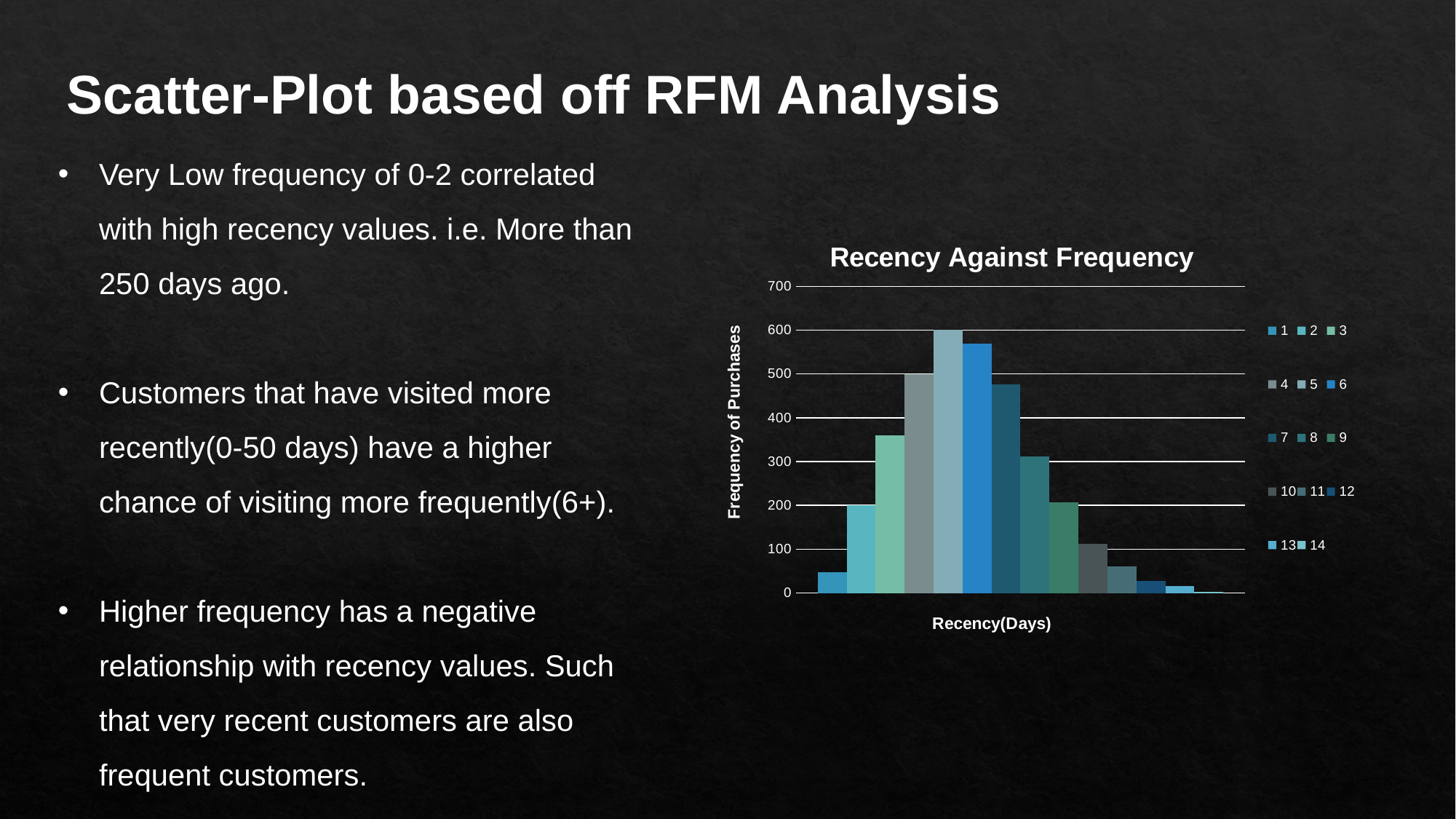

Scatter-Plot based off RFM Analysis
Very Low frequency of 0-2 correlated with high recency values. i.e. More than 250 days ago.

Customers that have visited more recently(0-50 days) have a higher chance of visiting more frequently(6+).

Higher frequency has a negative relationship with recency values. Such that very recent customers are also frequent customers.

### Chart: Recency Against Frequency

| Category | 1 | 2 | 3 | 4 | 5 | 6 | 7 | 8 | 9 | 10 | 11 | 12 | 13 | 14 |
|---|---|---|---|---|---|---|---|---|---|---|---|---|---|---|
| Total | 48.0 | 201.0 | 360.0 | 499.0 | 601.0 | 569.0 | 476.0 | 311.0 | 207.0 | 112.0 | 60.0 | 28.0 | 16.0 | 3.0 |